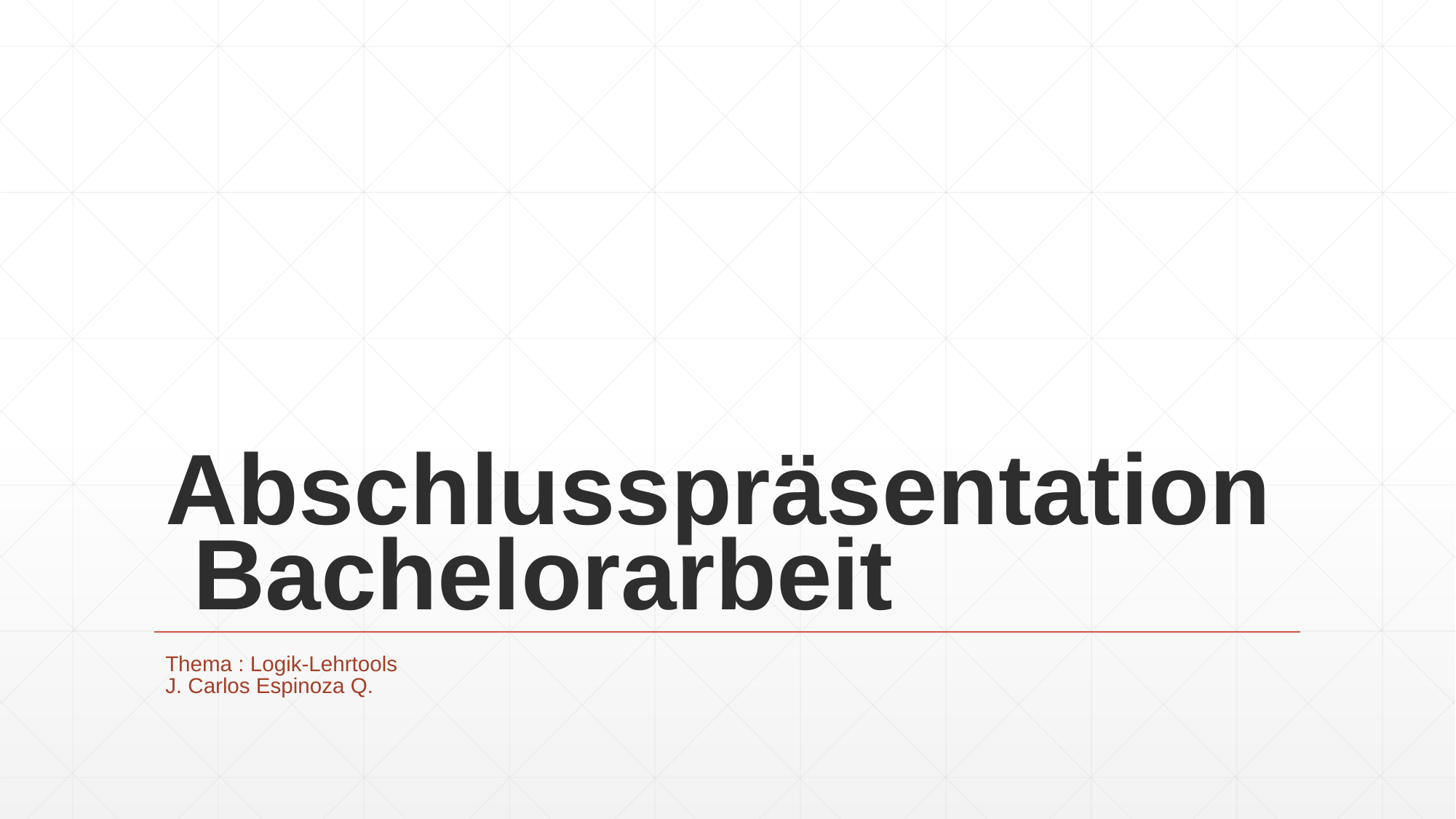

# Abschlusspräsentation  Bachelorarbeit
Thema : Logik-Lehrtools
J. Carlos Espinoza Q.